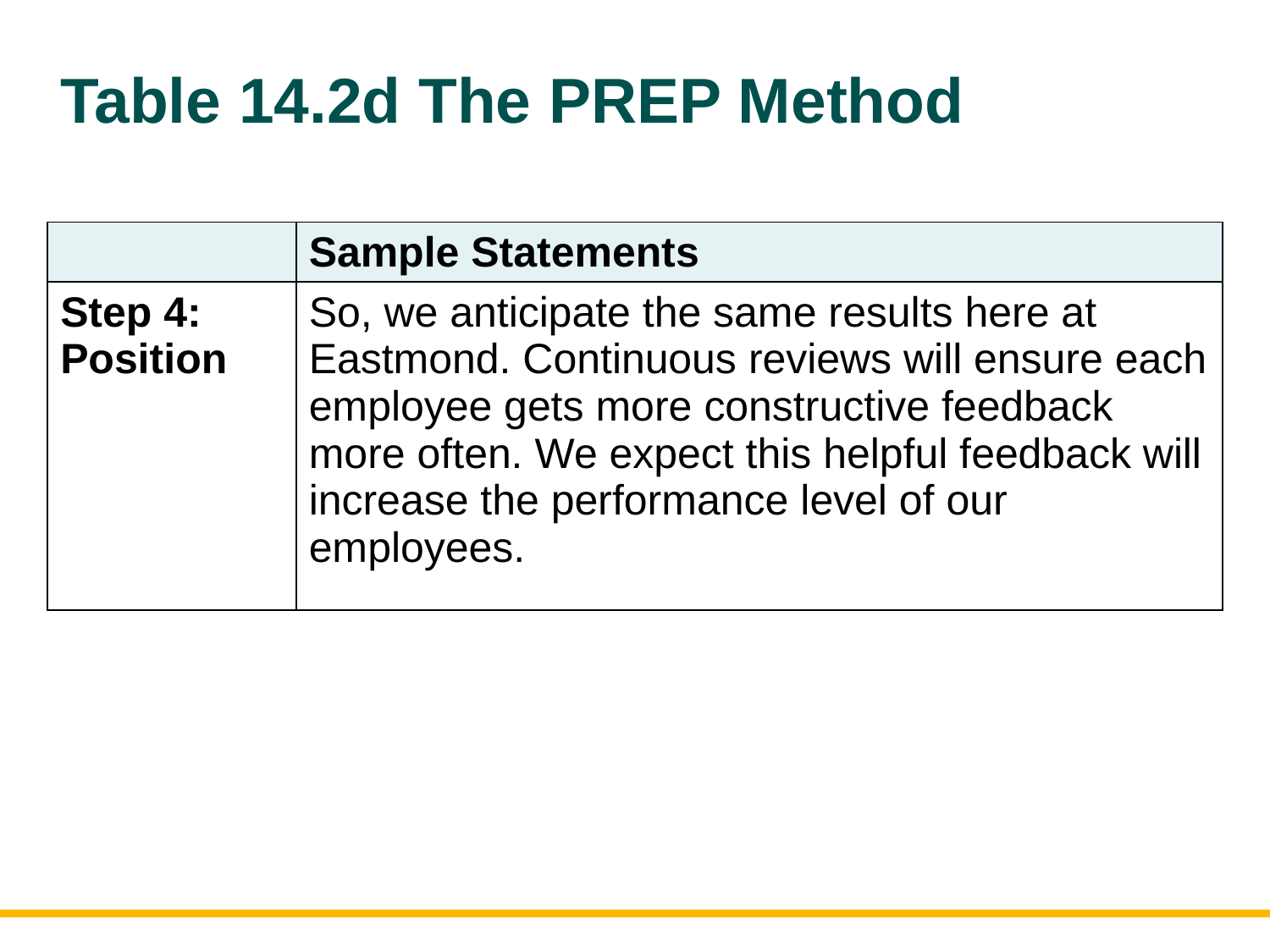

# Table 14.2d The PREP Method
|  | Sample Statements |
| --- | --- |
| Step 4: Position | So, we anticipate the same results here at Eastmond. Continuous reviews will ensure each employee gets more constructive feedback more often. We expect this helpful feedback will increase the performance level of our employees. |